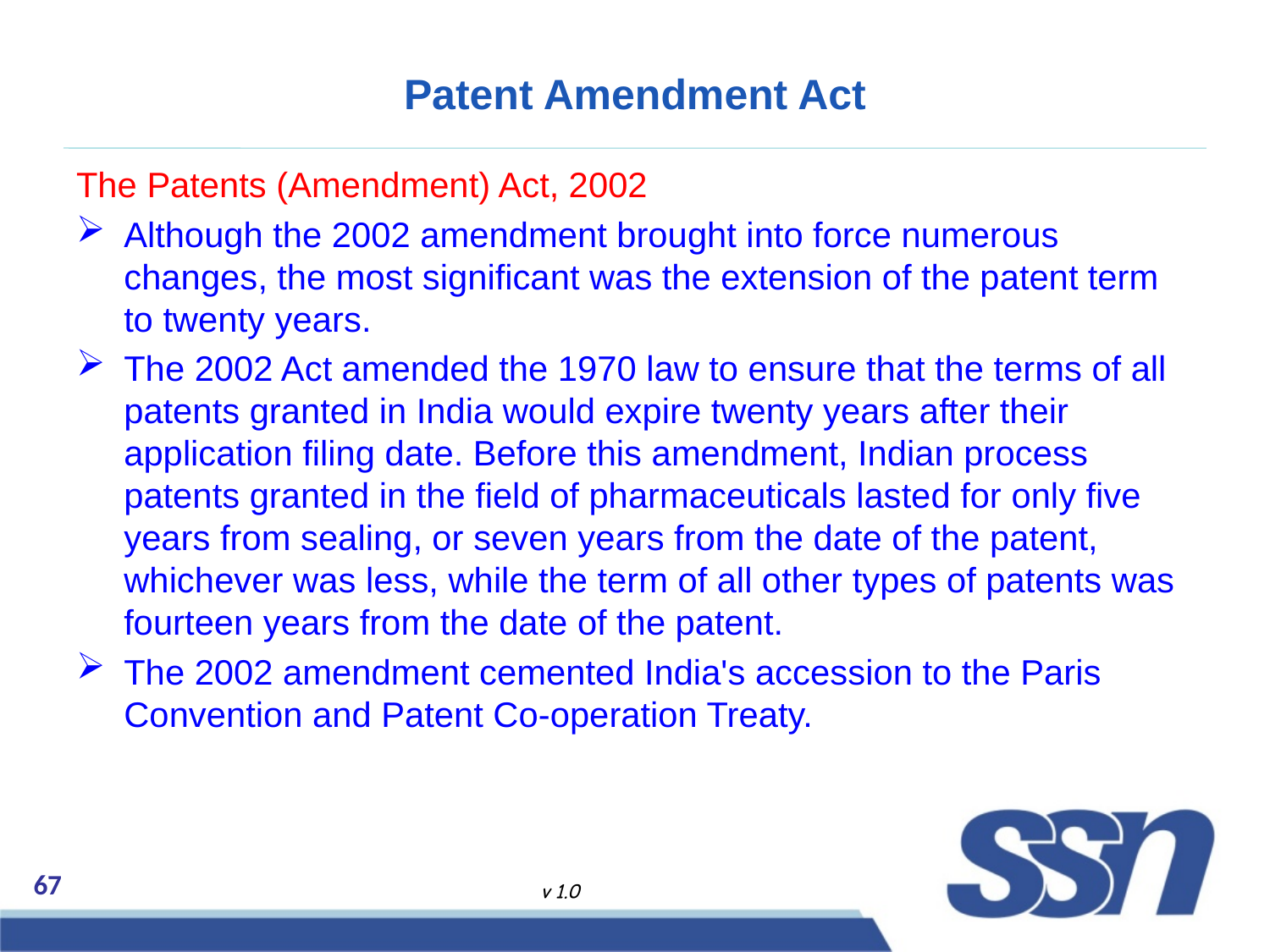

# Patent Amendment Act
The Patents (Amendment) Act, 2002
Although the 2002 amendment brought into force numerous changes, the most significant was the extension of the patent term to twenty years.
The 2002 Act amended the 1970 law to ensure that the terms of all patents granted in India would expire twenty years after their application filing date. Before this amendment, Indian process patents granted in the field of pharmaceuticals lasted for only five years from sealing, or seven years from the date of the patent, whichever was less, while the term of all other types of patents was fourteen years from the date of the patent.
The 2002 amendment cemented India's accession to the Paris Convention and Patent Co-operation Treaty.